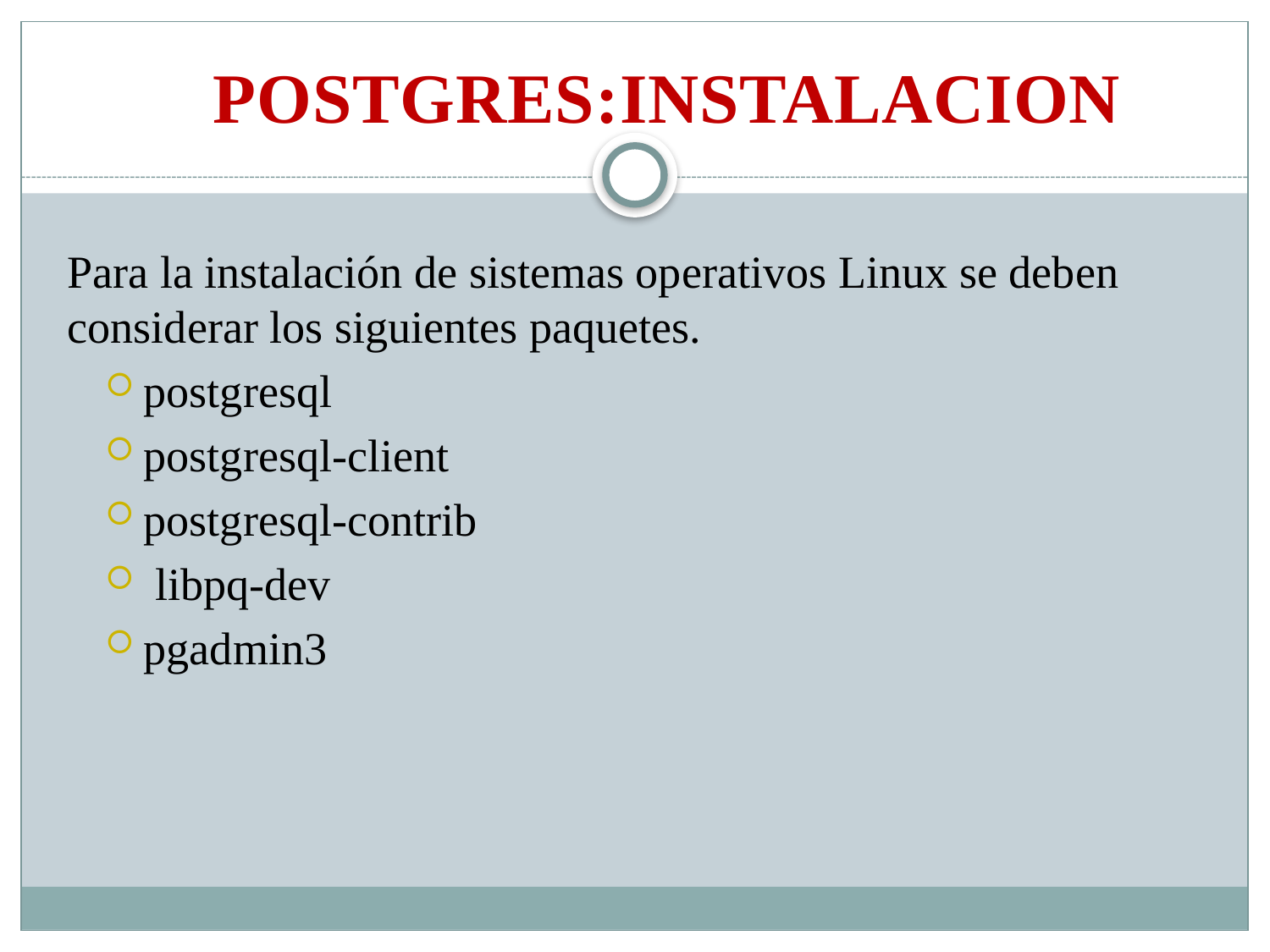

POSTGRES:INSTALACION
Para la instalación de sistemas operativos Linux se deben considerar los siguientes paquetes.
postgresql
postgresql-client
postgresql-contrib
 libpq-dev
pgadmin3